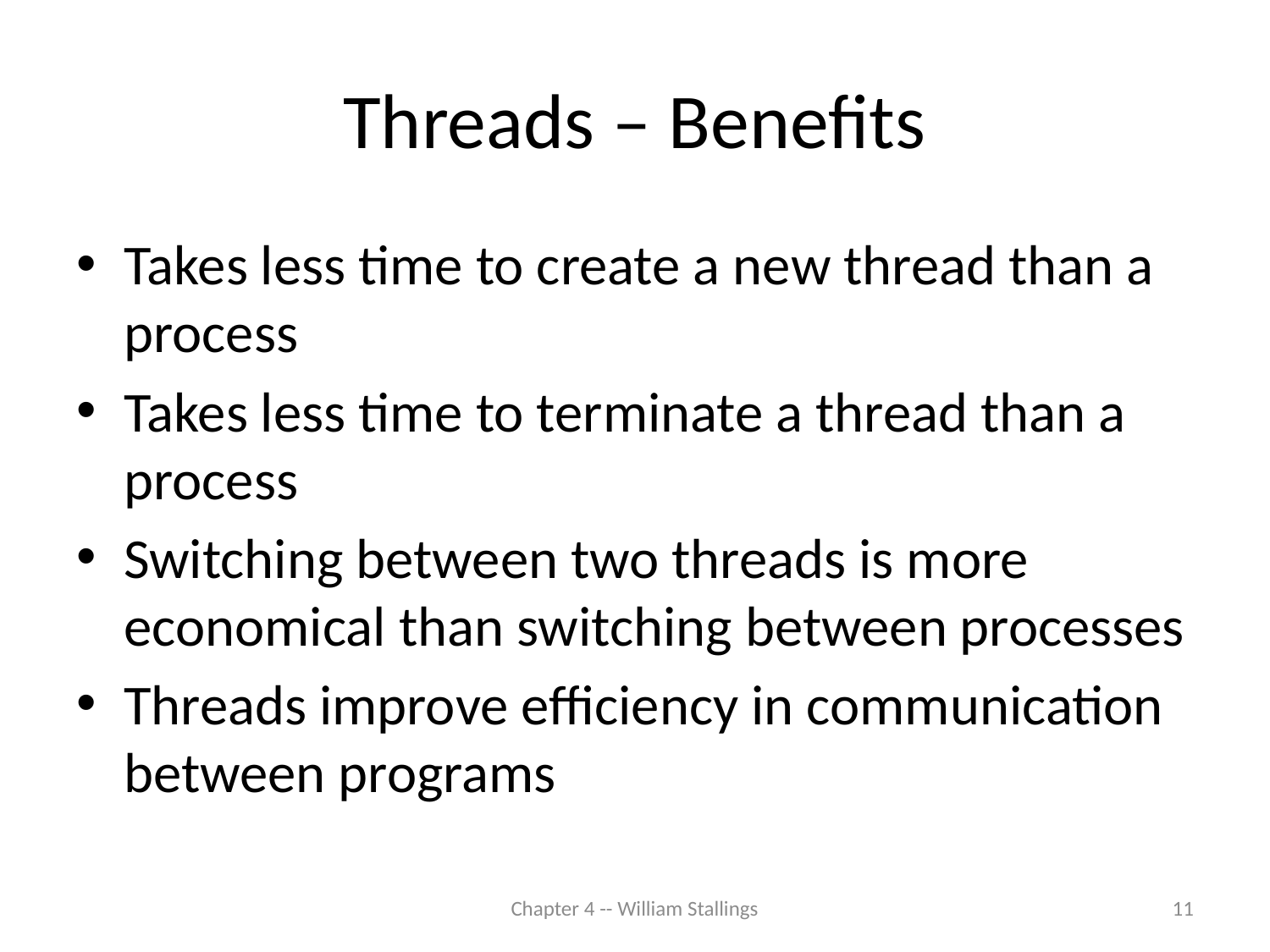

# Threads – Benefits
Takes less time to create a new thread than a process
Takes less time to terminate a thread than a process
Switching between two threads is more economical than switching between processes
Threads improve efficiency in communication between programs
Chapter 4 -- William Stallings
11